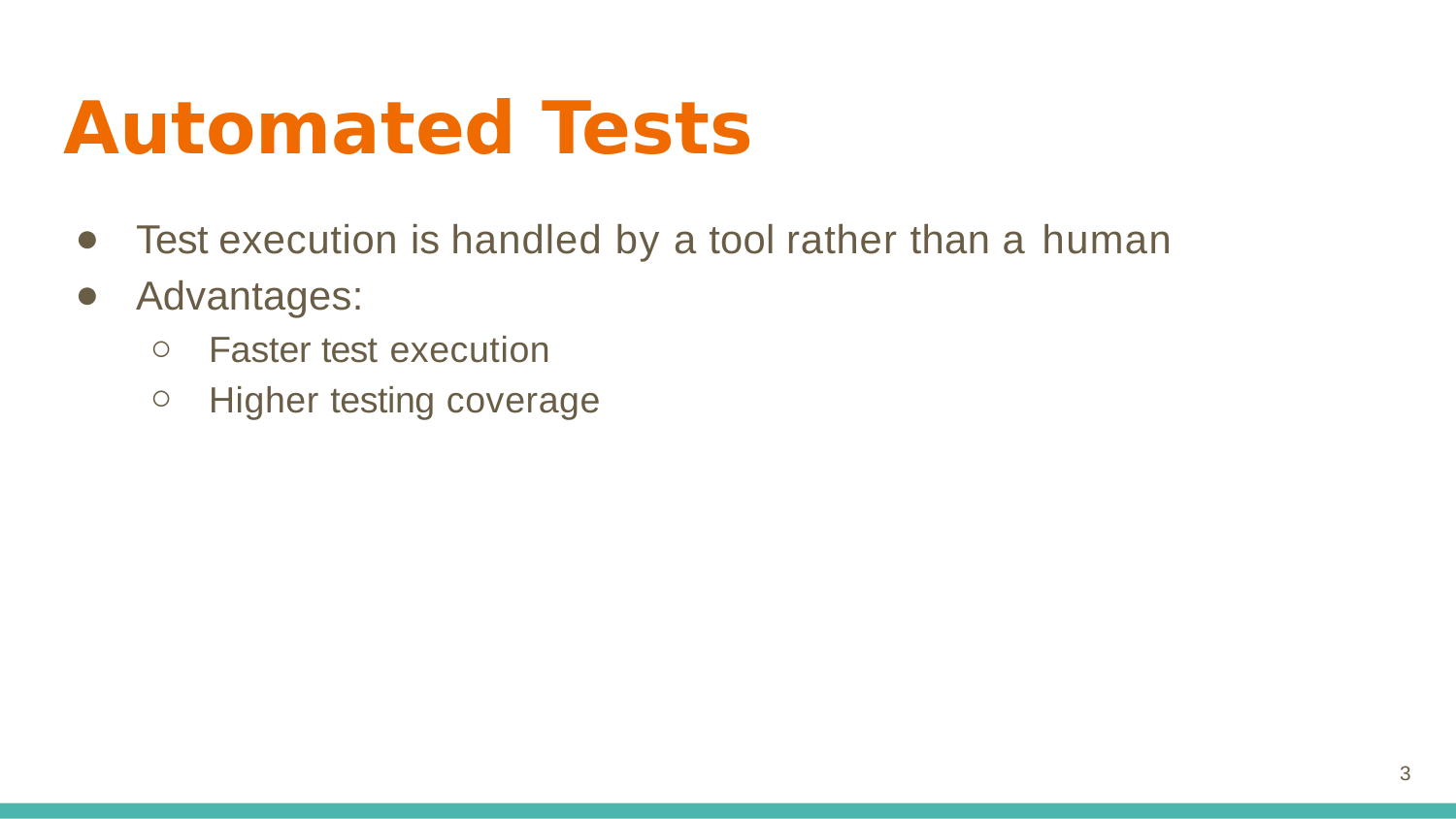

# Automated Tests
Test execution is handled by a tool rather than a human
Advantages:
Faster test execution
Higher testing coverage
3